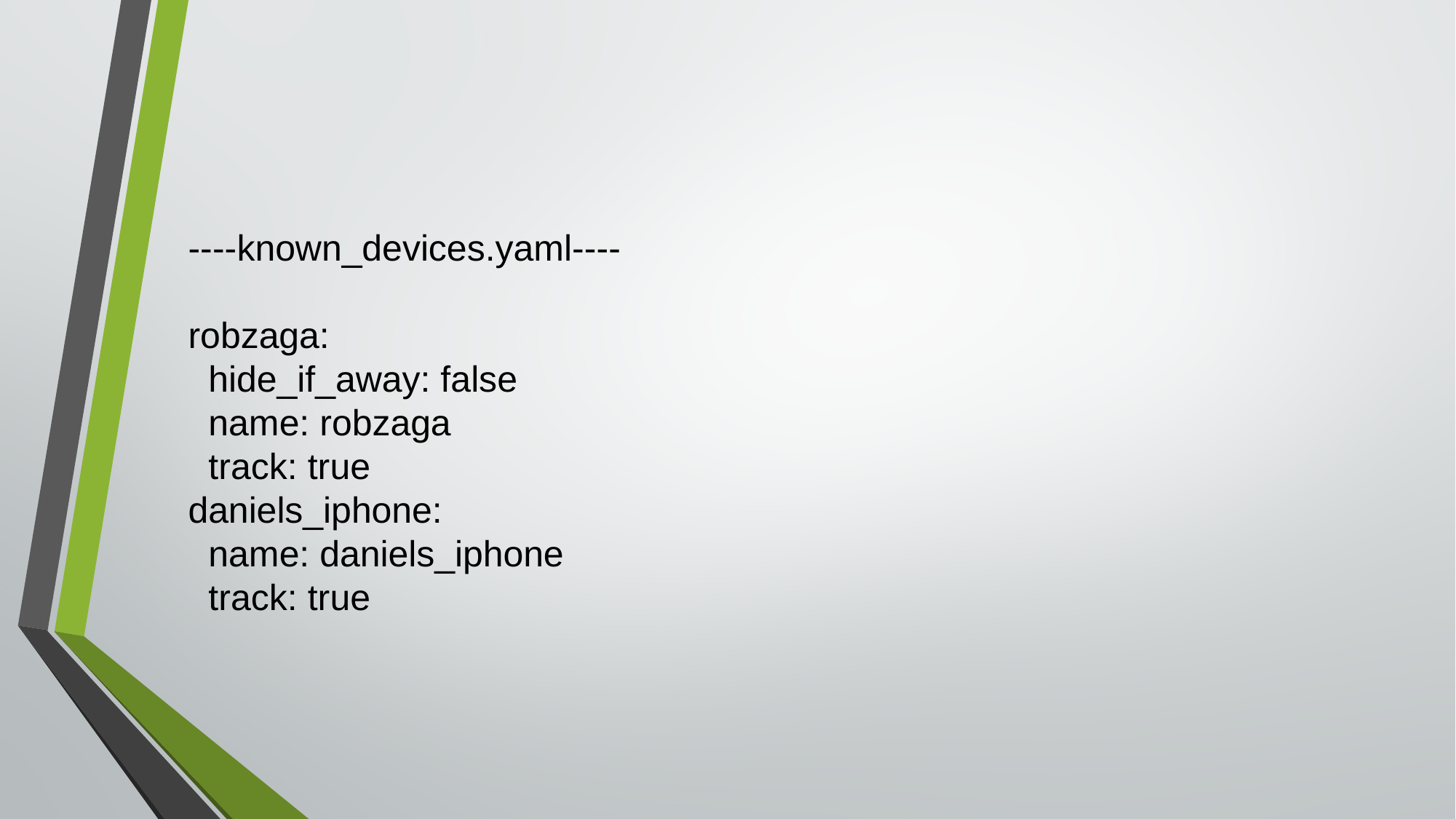

----known_devices.yaml----

robzaga:
  hide_if_away: false
  name: robzaga
  track: true
daniels_iphone:
  name: daniels_iphone
  track: true